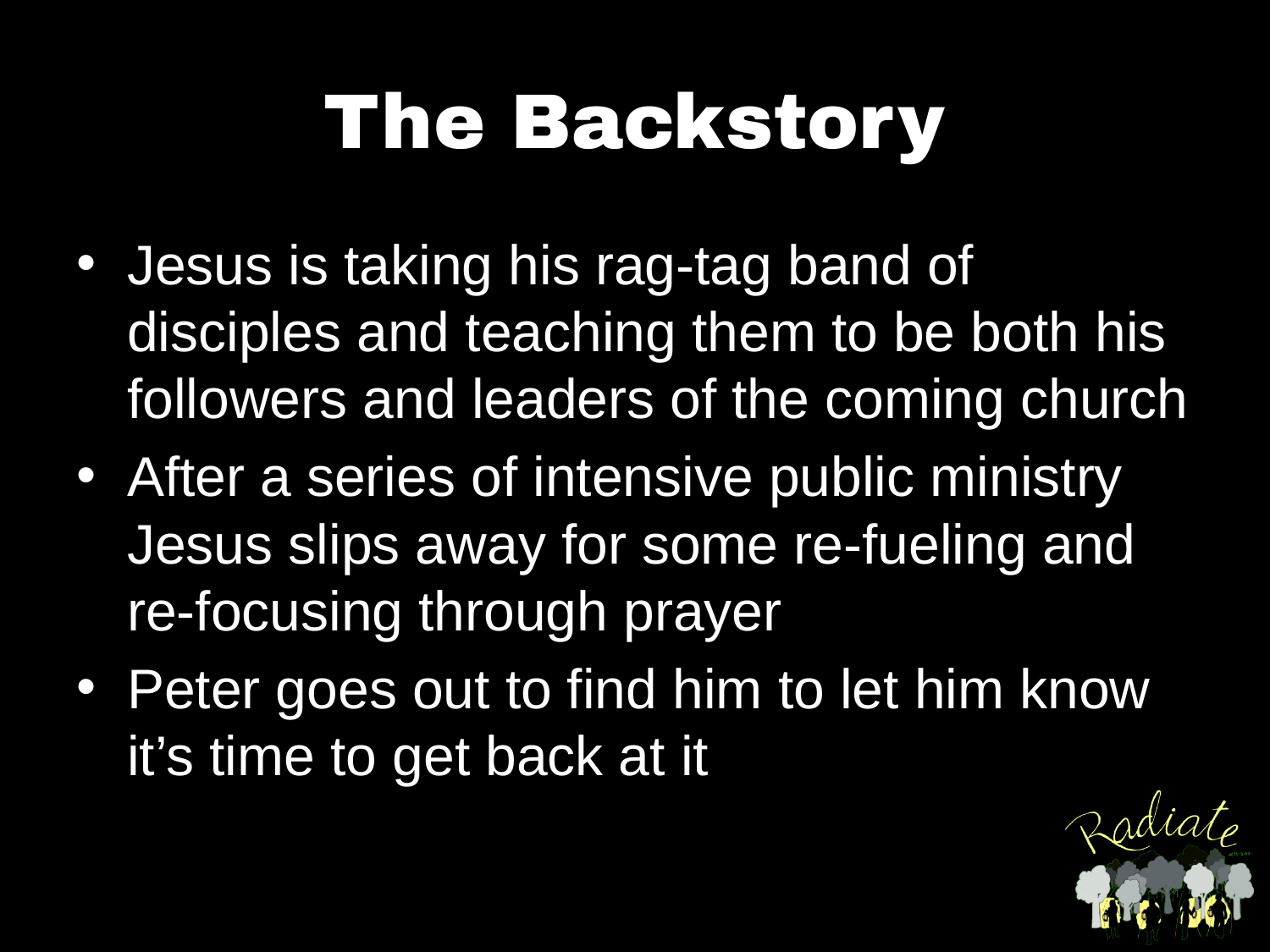

# The Backstory
Jesus is taking his rag-tag band of disciples and teaching them to be both his followers and leaders of the coming church
After a series of intensive public ministry Jesus slips away for some re-fueling and re-focusing through prayer
Peter goes out to find him to let him know it’s time to get back at it